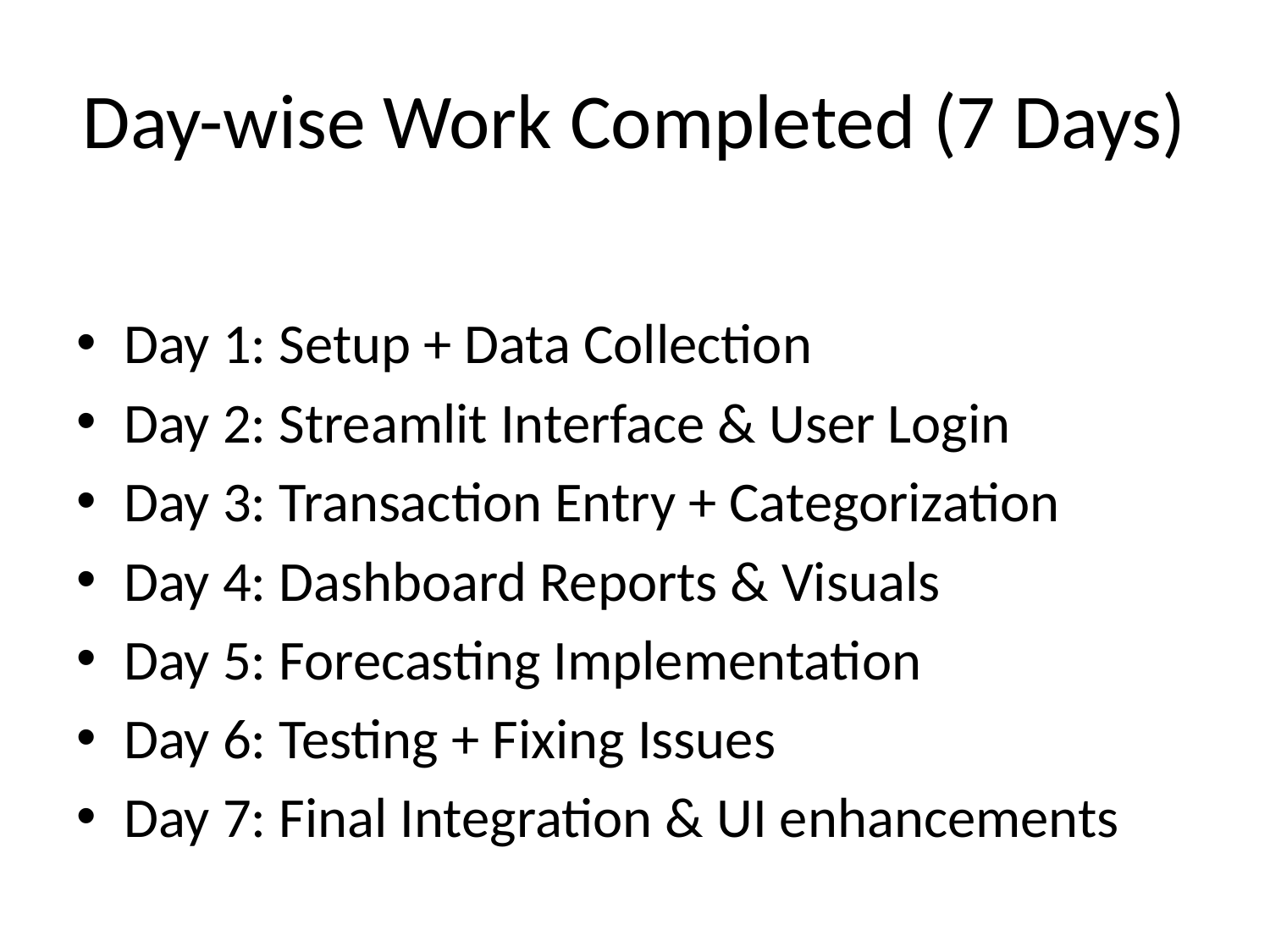

# Day-wise Work Completed (7 Days)

Day 1: Setup + Data Collection
Day 2: Streamlit Interface & User Login
Day 3: Transaction Entry + Categorization
Day 4: Dashboard Reports & Visuals
Day 5: Forecasting Implementation
Day 6: Testing + Fixing Issues
Day 7: Final Integration & UI enhancements